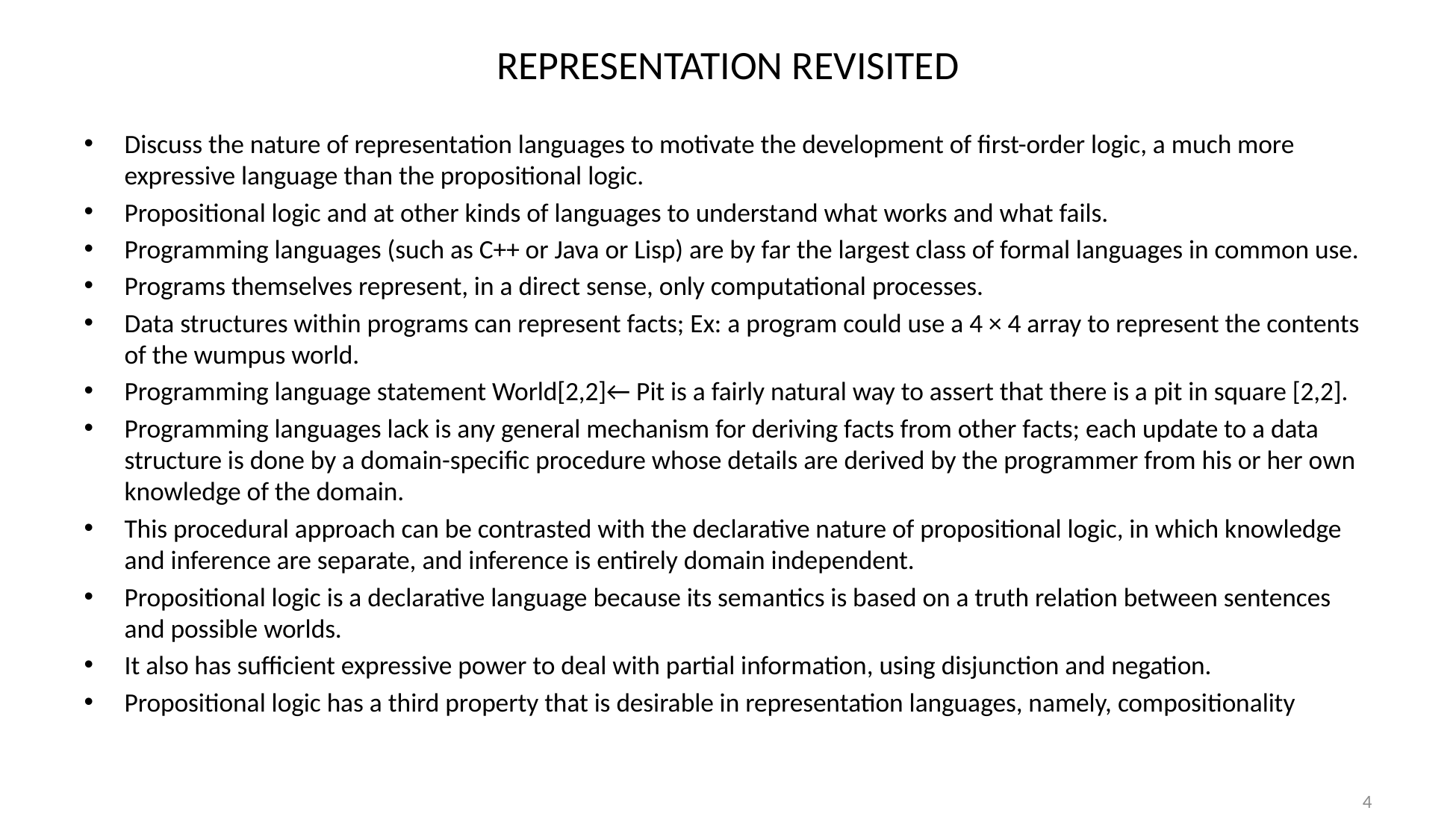

# REPRESENTATION REVISITED
Discuss the nature of representation languages to motivate the development of first-order logic, a much more expressive language than the propositional logic.
Propositional logic and at other kinds of languages to understand what works and what fails.
Programming languages (such as C++ or Java or Lisp) are by far the largest class of formal languages in common use.
Programs themselves represent, in a direct sense, only computational processes.
Data structures within programs can represent facts; Ex: a program could use a 4 × 4 array to represent the contents of the wumpus world.
Programming language statement World[2,2]← Pit is a fairly natural way to assert that there is a pit in square [2,2].
Programming languages lack is any general mechanism for deriving facts from other facts; each update to a data structure is done by a domain-specific procedure whose details are derived by the programmer from his or her own knowledge of the domain.
This procedural approach can be contrasted with the declarative nature of propositional logic, in which knowledge and inference are separate, and inference is entirely domain independent.
Propositional logic is a declarative language because its semantics is based on a truth relation between sentences and possible worlds.
It also has sufficient expressive power to deal with partial information, using disjunction and negation.
Propositional logic has a third property that is desirable in representation languages, namely, compositionality
4